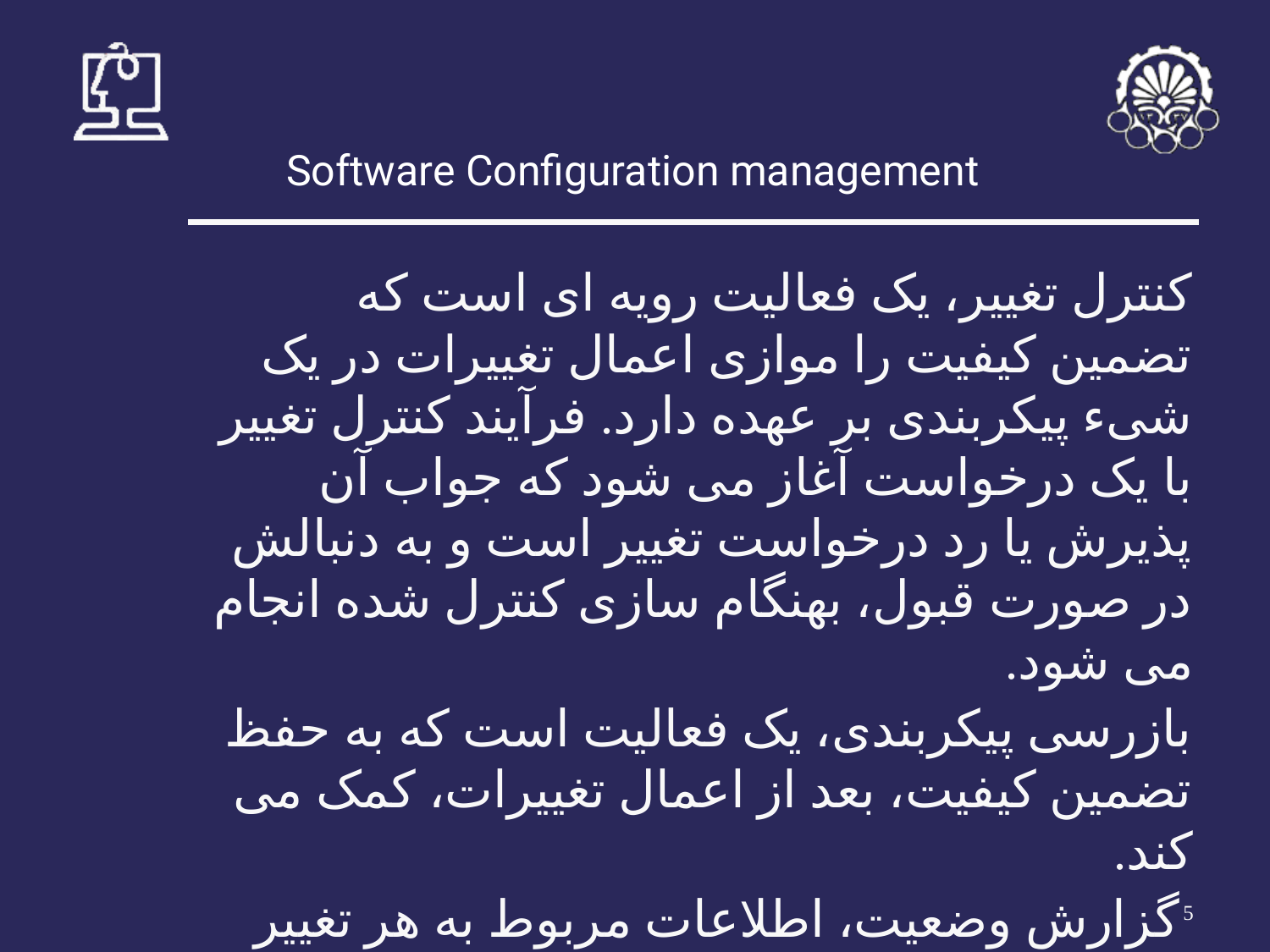

# Software Configuration management
کنترل تغییر، یک فعالیت رویه ای است که تضمین کیفیت را موازی اعمال تغییرات در یک شیء پیکربندی بر عهده دارد. فرآیند کنترل تغییر با یک درخواست آغاز می شود که جواب آن پذیرش یا رد درخواست تغییر است و به دنبالش در صورت قبول، بهنگام سازی کنترل شده انجام می شود.
بازرسی پیکربندی، یک فعالیت است که به حفظ تضمین کیفیت، بعد از اعمال تغییرات، کمک می کند.
 گزارش وضعیت، اطلاعات مربوط به هر تغییر را در اختیار افراد ذی صلاح قرار می دهد.
5